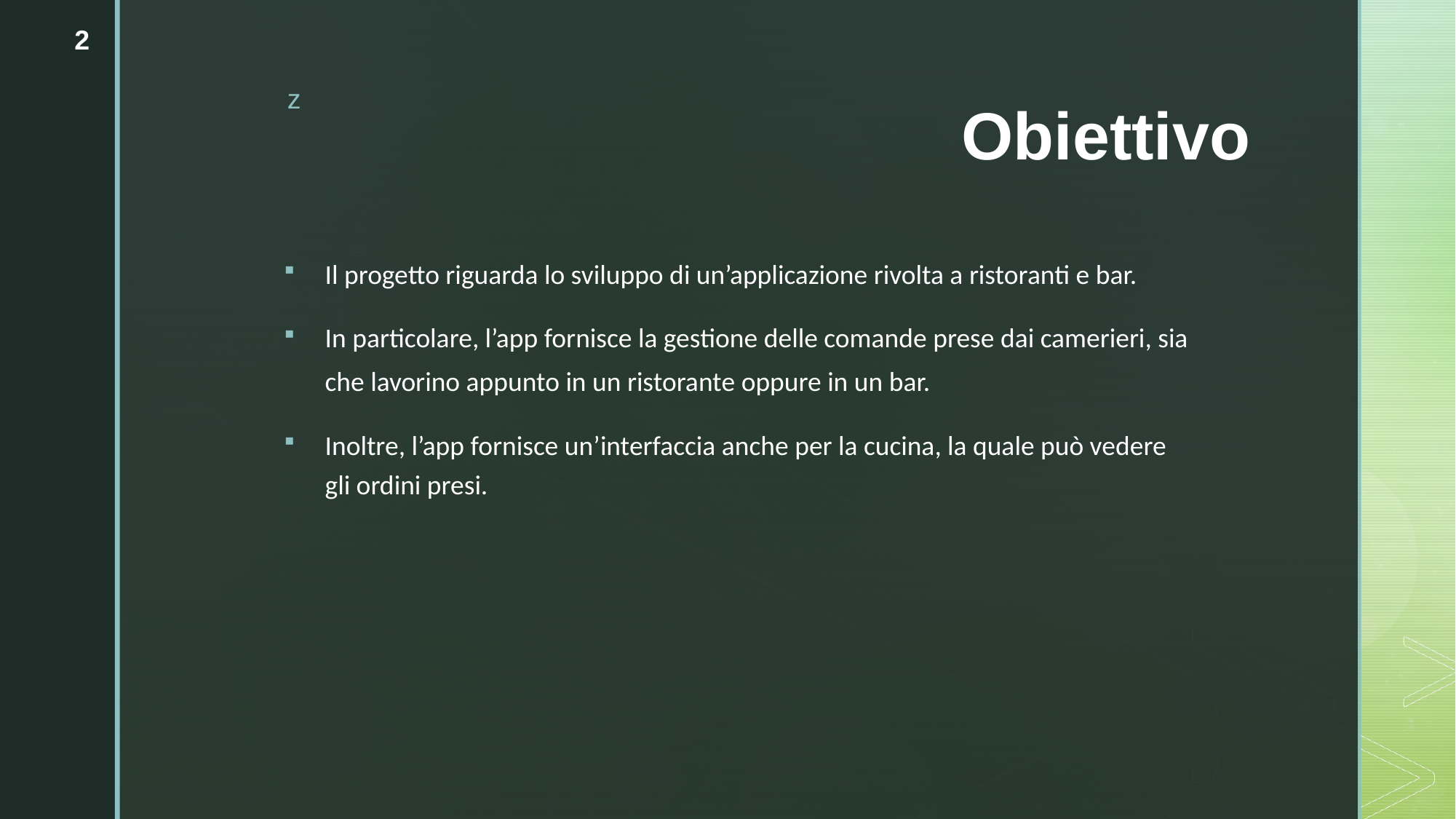

2
# Obiettivo
Il progetto riguarda lo sviluppo di un’applicazione rivolta a ristoranti e bar.
In particolare, l’app fornisce la gestione delle comande prese dai camerieri, sia che lavorino appunto in un ristorante oppure in un bar.
Inoltre, l’app fornisce un’interfaccia anche per la cucina, la quale può vedere gli ordini presi.